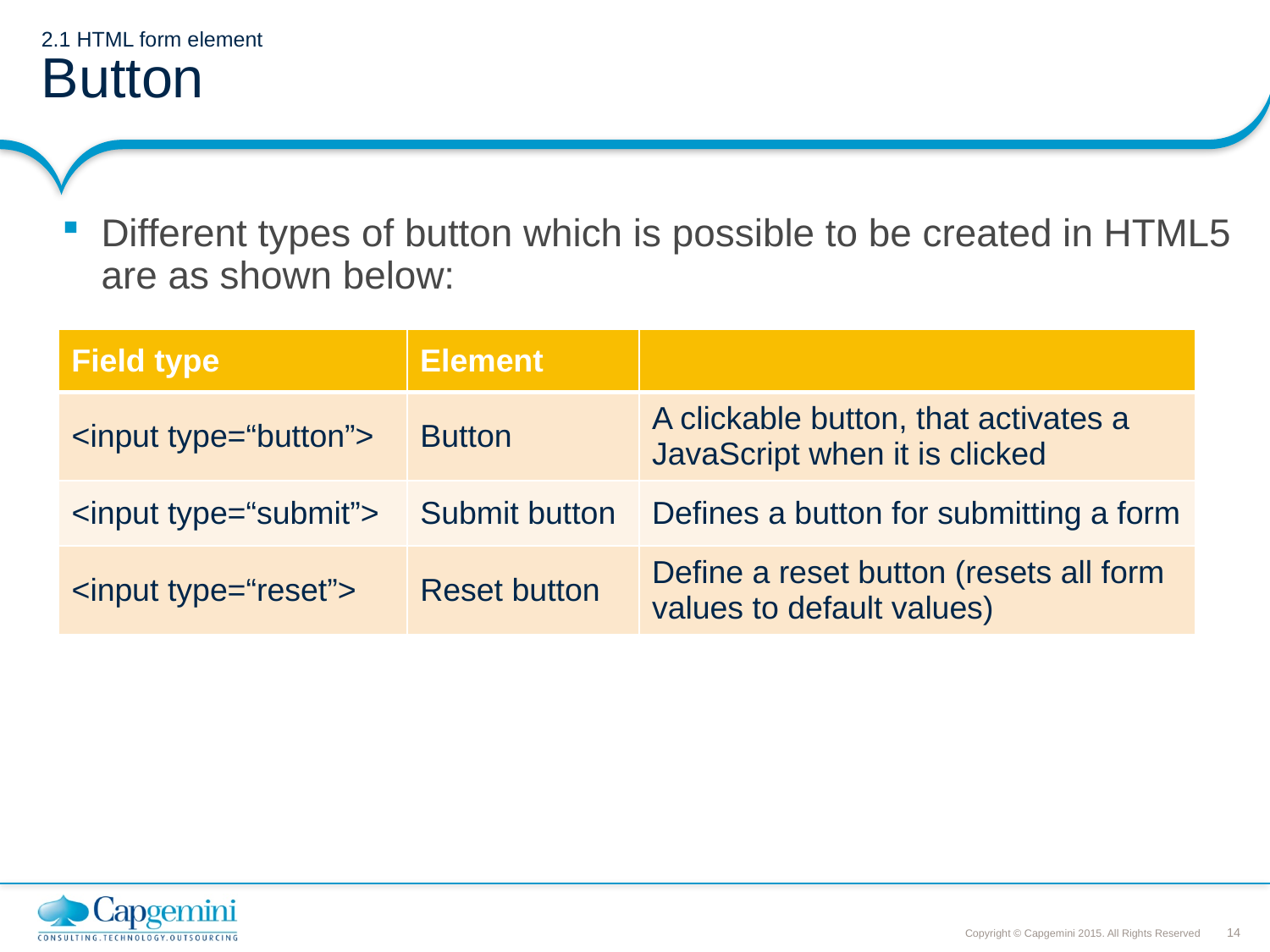

# 2.1 HTML form element Button
Different types of button which is possible to be created in HTML5 are as shown below:

| Field type | Element |  |
| --- | --- | --- |
| <input type=“button”> | Button | A clickable button, that activates a JavaScript when it is clicked |
| <input type=“submit”> | Submit button | Defines a button for submitting a form |
| <input type=“reset”> | Reset button | Define a reset button (resets all form values to default values) |